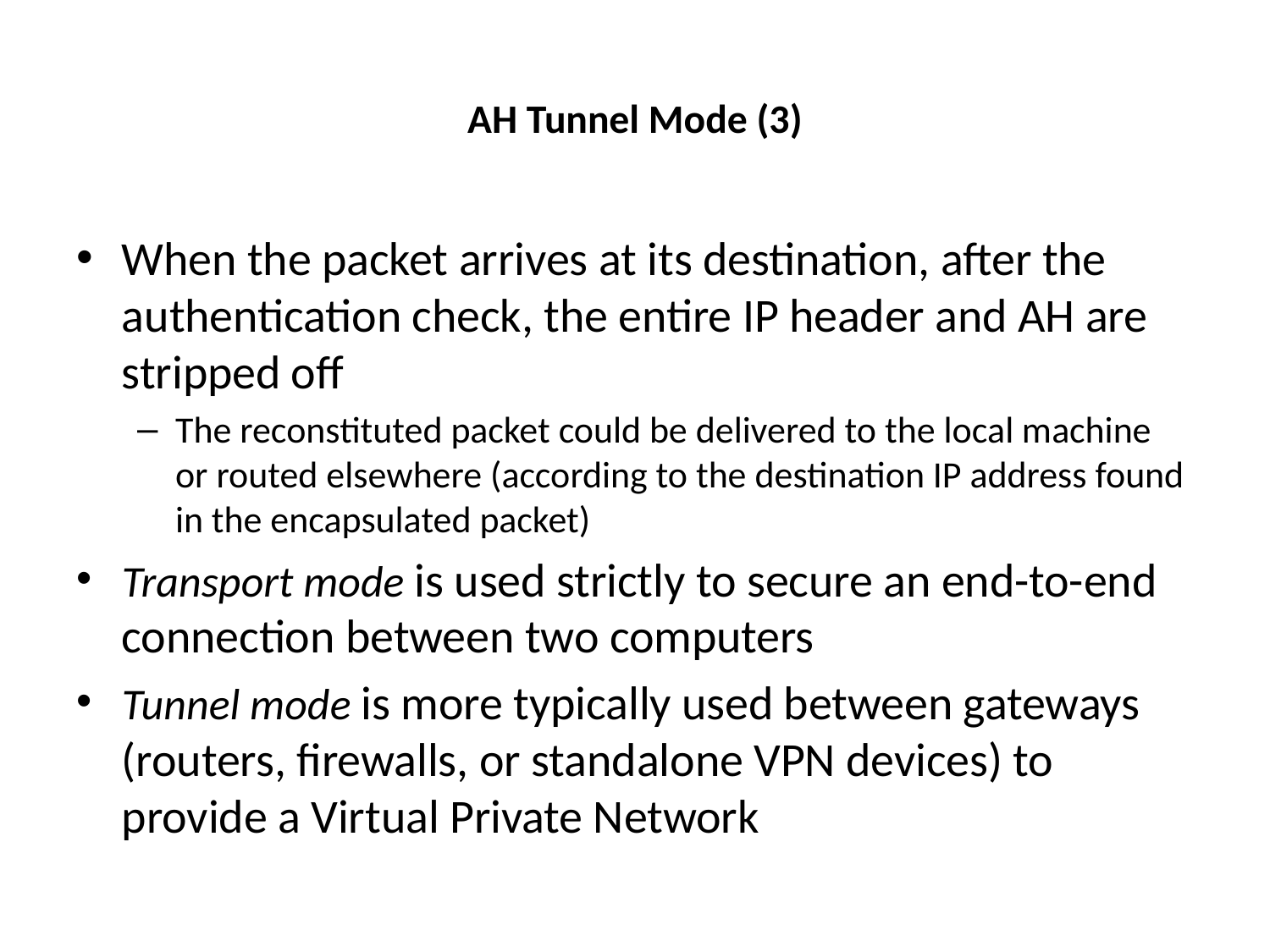

# AH Tunnel Mode (3)
When the packet arrives at its destination, after the authentication check, the entire IP header and AH are stripped off
The reconstituted packet could be delivered to the local machine or routed elsewhere (according to the destination IP address found in the encapsulated packet)
Transport mode is used strictly to secure an end-to-end connection between two computers
Tunnel mode is more typically used between gateways (routers, firewalls, or standalone VPN devices) to provide a Virtual Private Network